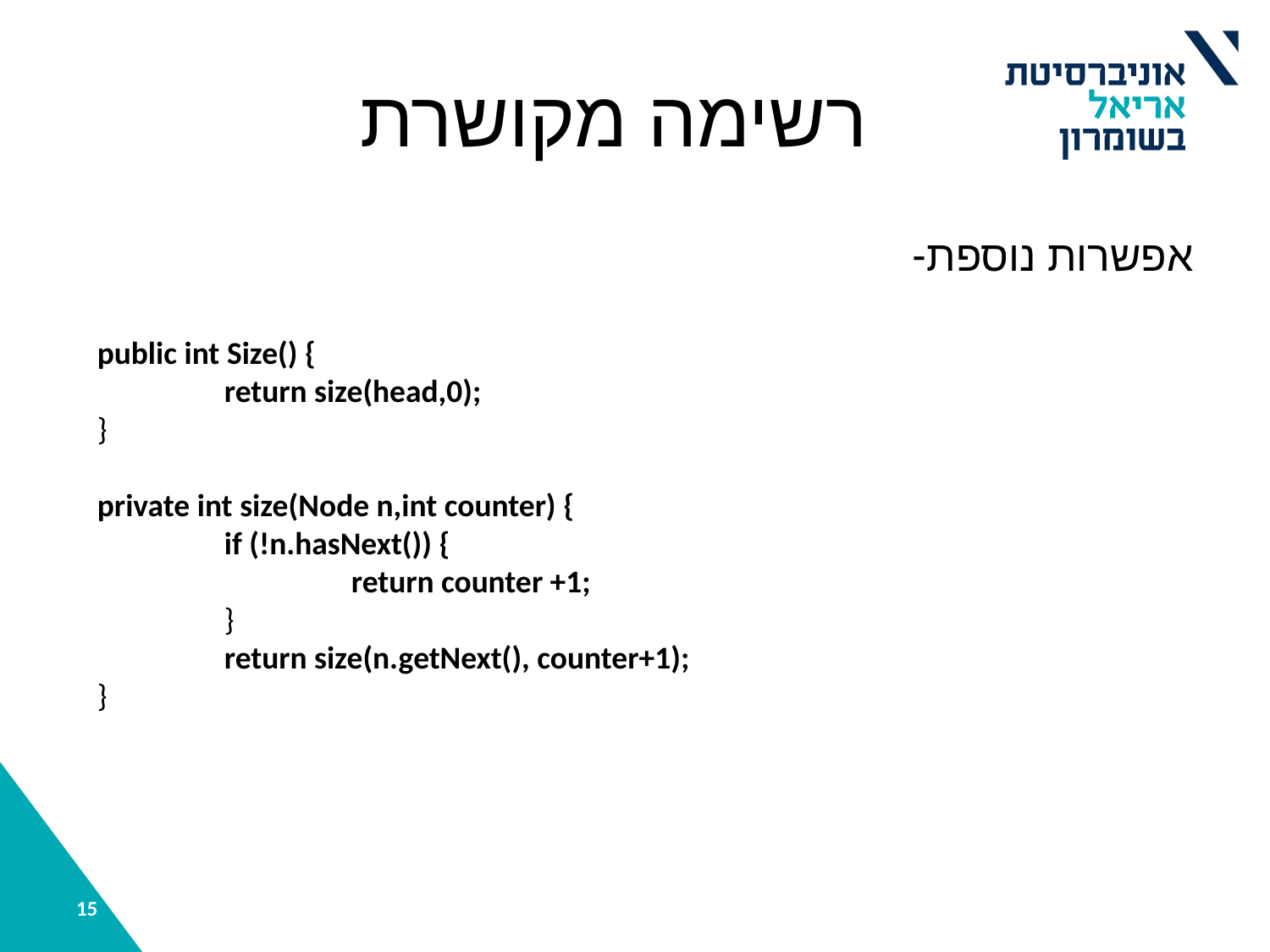

רשימה מקושרת
אפשרות נוספת-
public int Size() {
	return size(head,0);
}

private int size(Node n,int counter) {
	if (!n.hasNext()) {
		return counter +1;
	}
	return size(n.getNext(), counter+1);
}
15